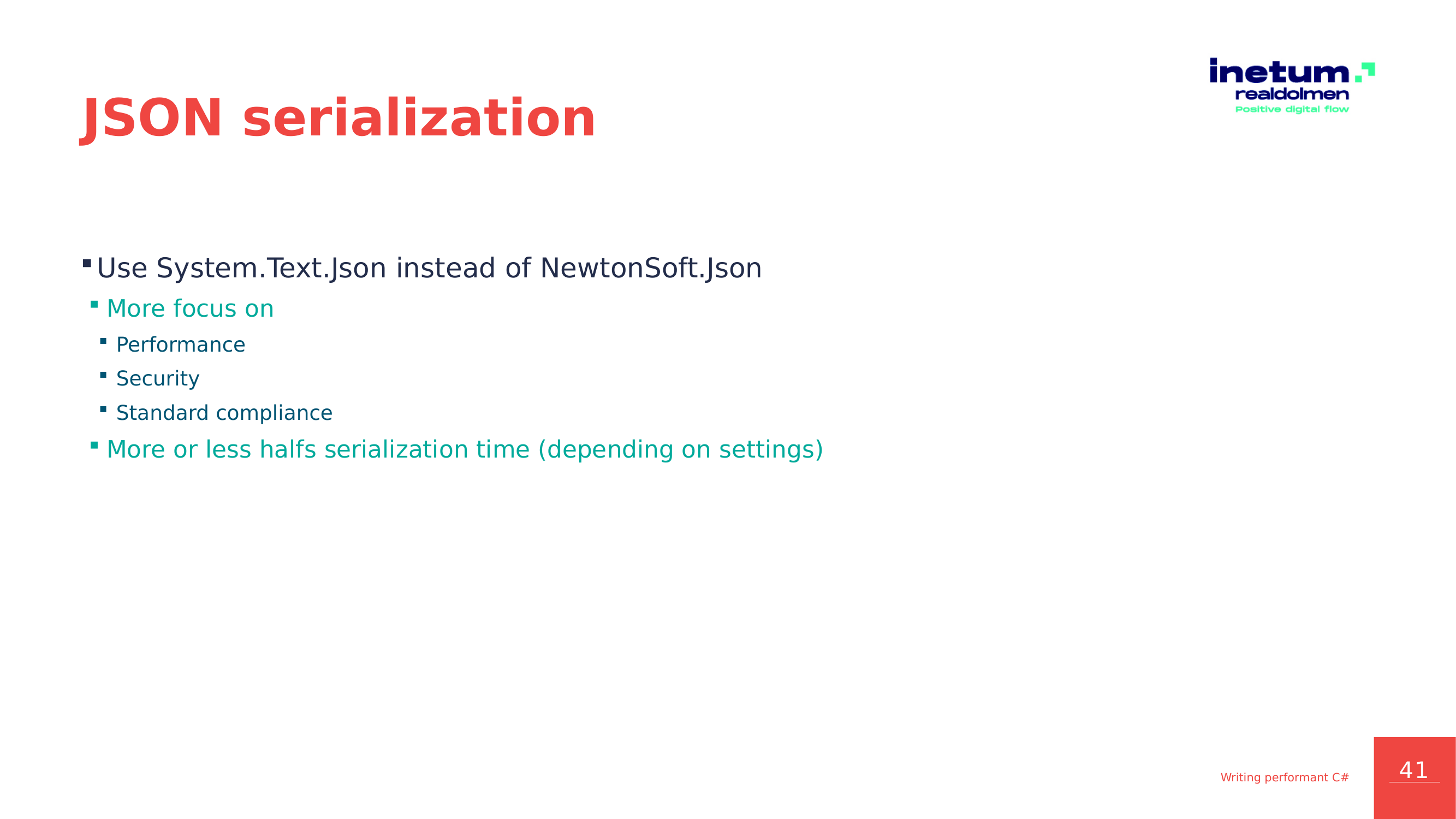

# JSON serialization
Use System.Text.Json instead of NewtonSoft.Json
More focus on
Performance
Security
Standard compliance
More or less halfs serialization time (depending on settings)
Writing performant C#